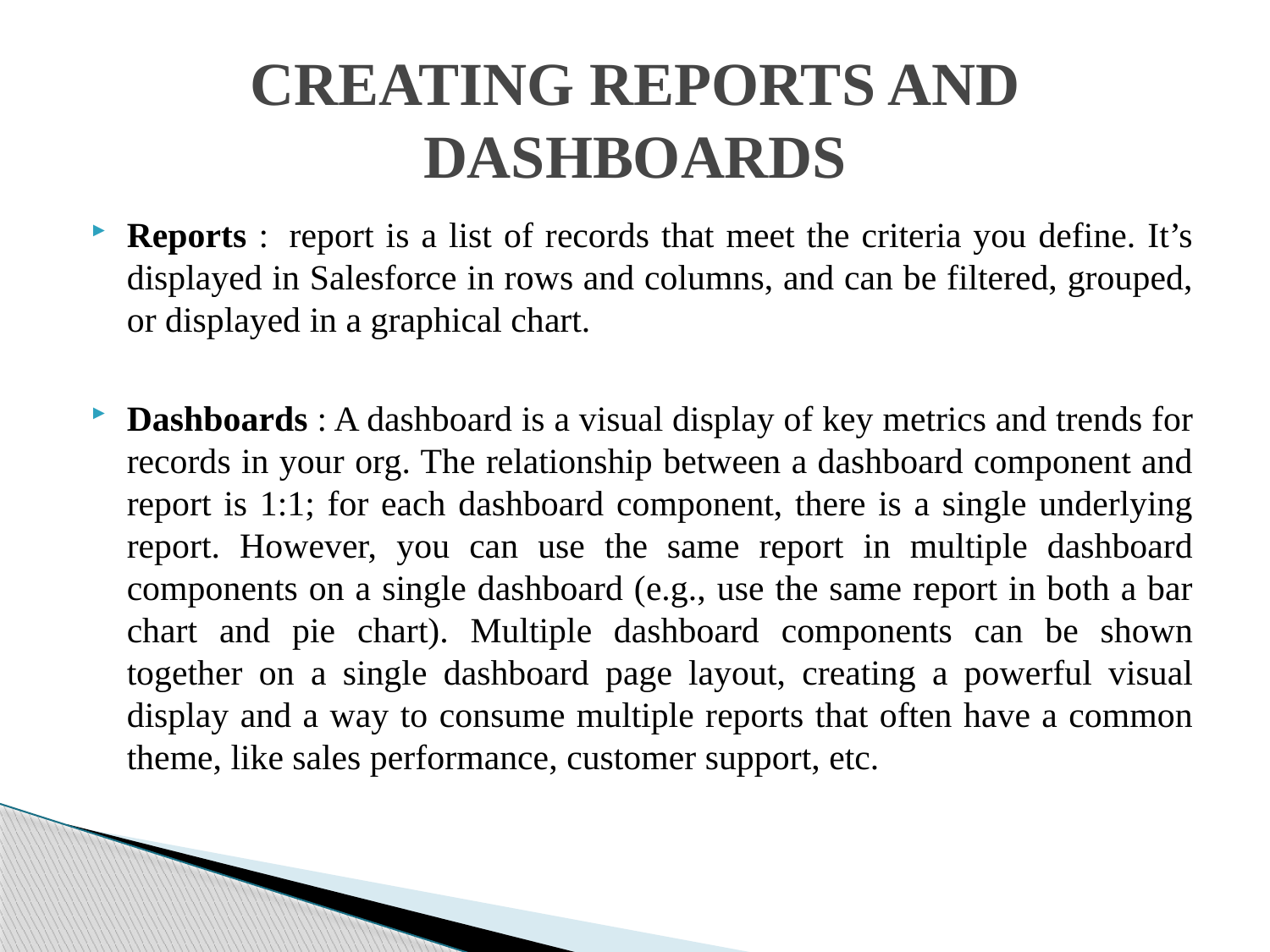

# CREATING REPORTS AND DASHBOARDS
Reports :  report is a list of records that meet the criteria you define. It’s displayed in Salesforce in rows and columns, and can be filtered, grouped, or displayed in a graphical chart.

Dashboards : A dashboard is a visual display of key metrics and trends for records in your org. The relationship between a dashboard component and report is 1:1; for each dashboard component, there is a single underlying report. However, you can use the same report in multiple dashboard components on a single dashboard (e.g., use the same report in both a bar chart and pie chart). Multiple dashboard components can be shown together on a single dashboard page layout, creating a powerful visual display and a way to consume multiple reports that often have a common theme, like sales performance, customer support, etc.